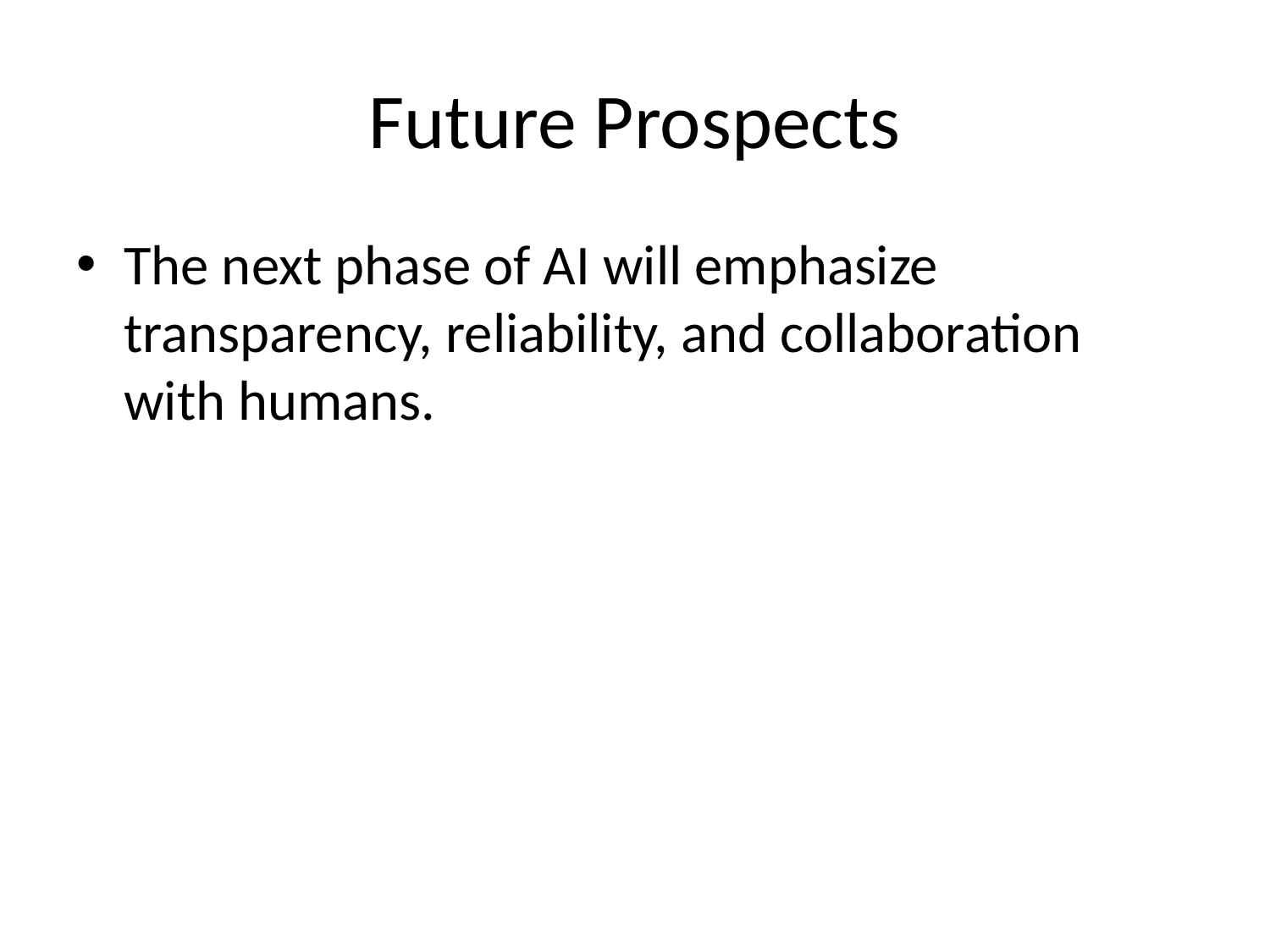

# Future Prospects
The next phase of AI will emphasize transparency, reliability, and collaboration with humans.